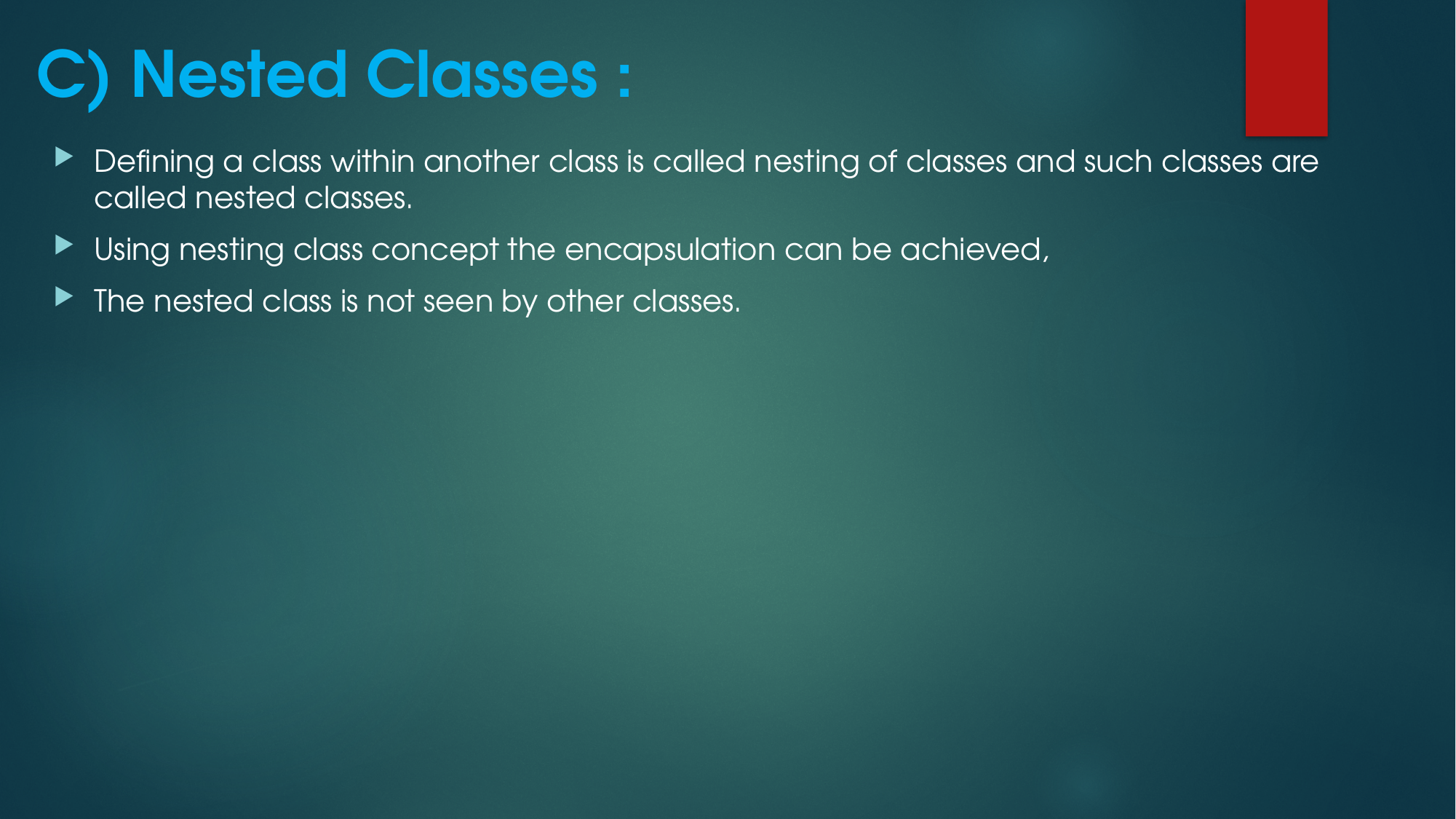

# C) Nested Classes :
Defining a class within another class is called nesting of classes and such classes are called nested classes.
Using nesting class concept the encapsulation can be achieved,
The nested class is not seen by other classes.